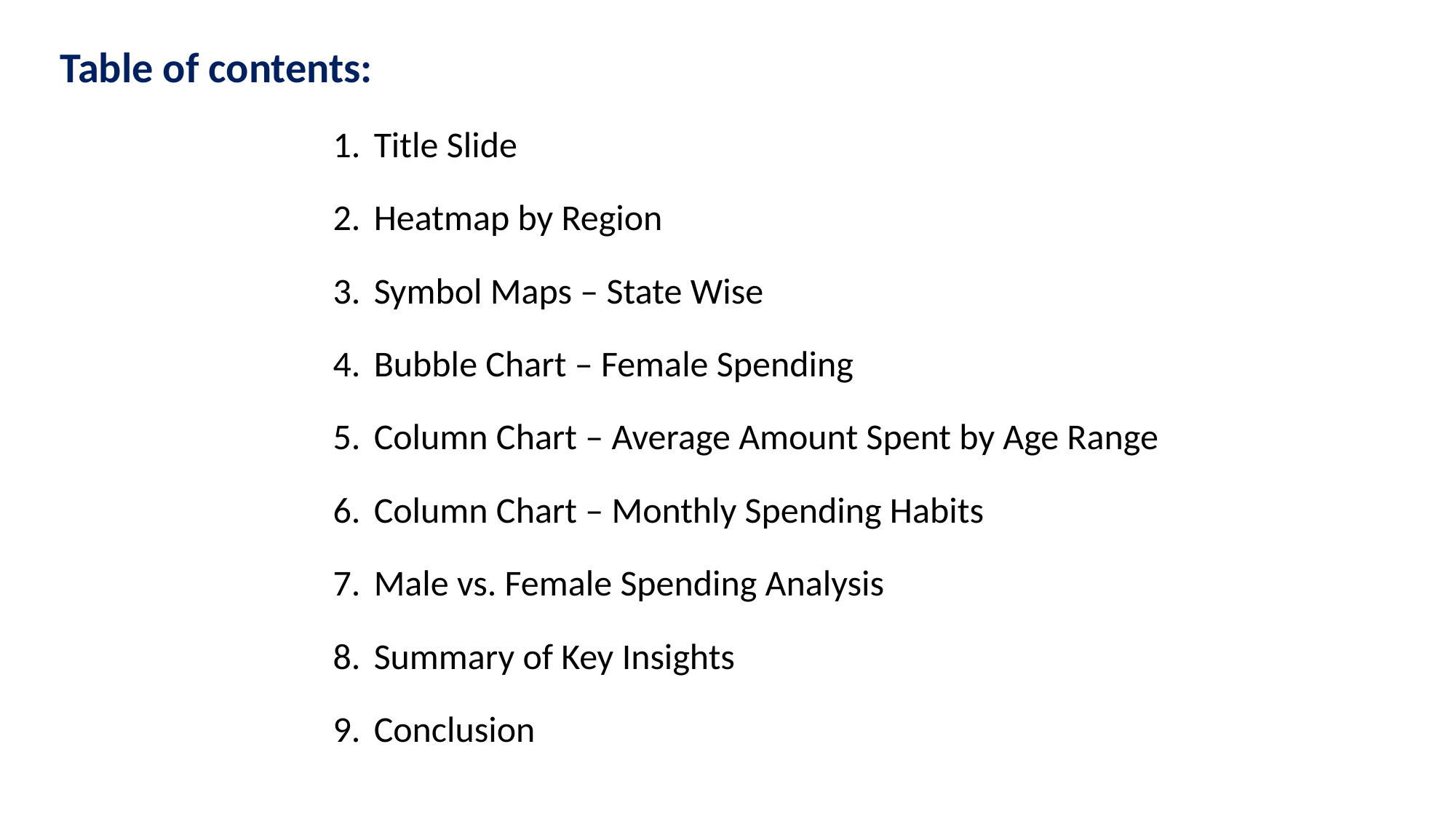

Table of contents:
Title Slide
Heatmap by Region
Symbol Maps – State Wise
Bubble Chart – Female Spending
Column Chart – Average Amount Spent by Age Range
Column Chart – Monthly Spending Habits
Male vs. Female Spending Analysis
Summary of Key Insights
Conclusion